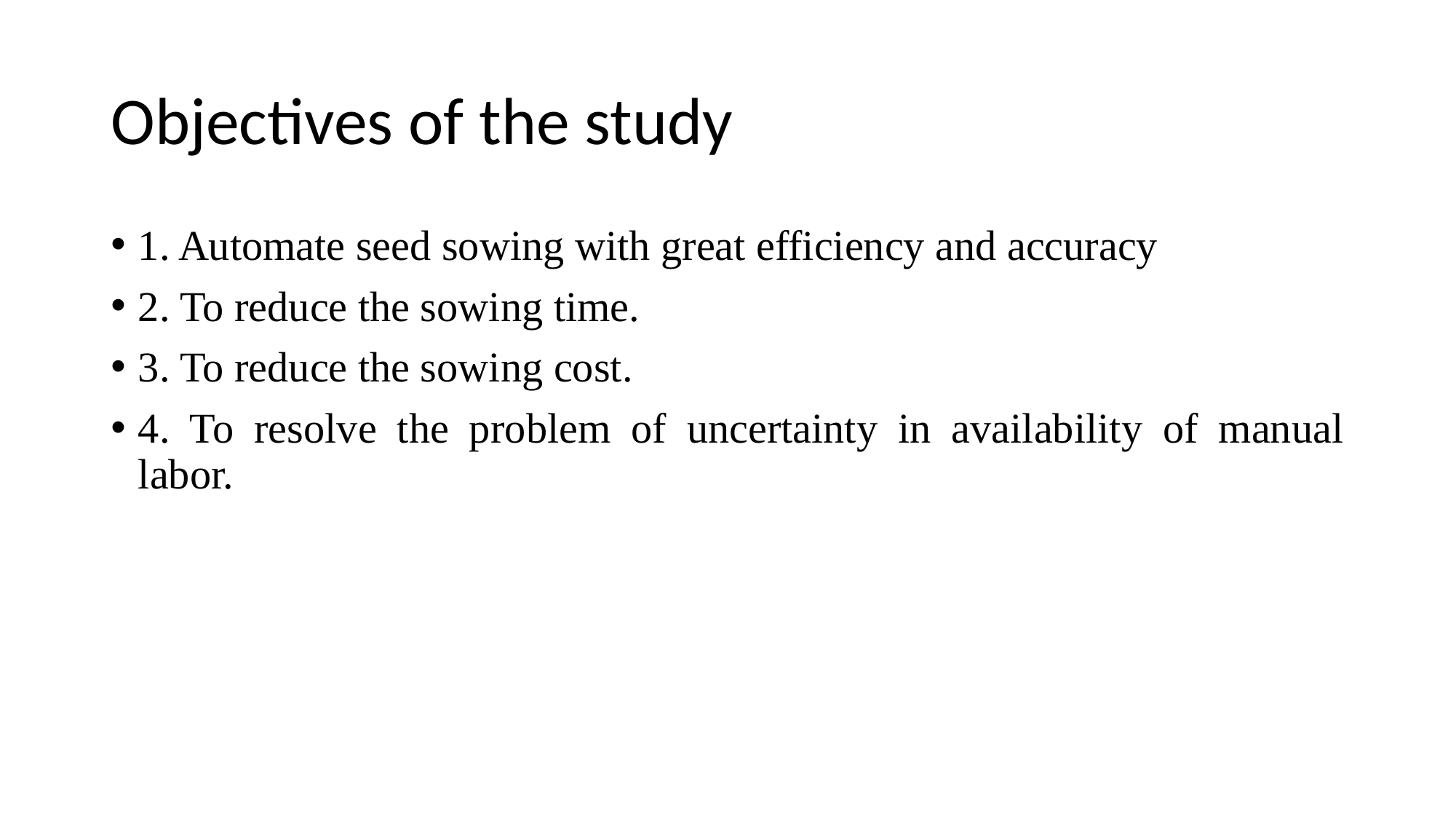

# Objectives of the study
1. Automate seed sowing with great efficiency and accuracy
2. To reduce the sowing time.
3. To reduce the sowing cost.
4. To resolve the problem of uncertainty in availability of manual labor.